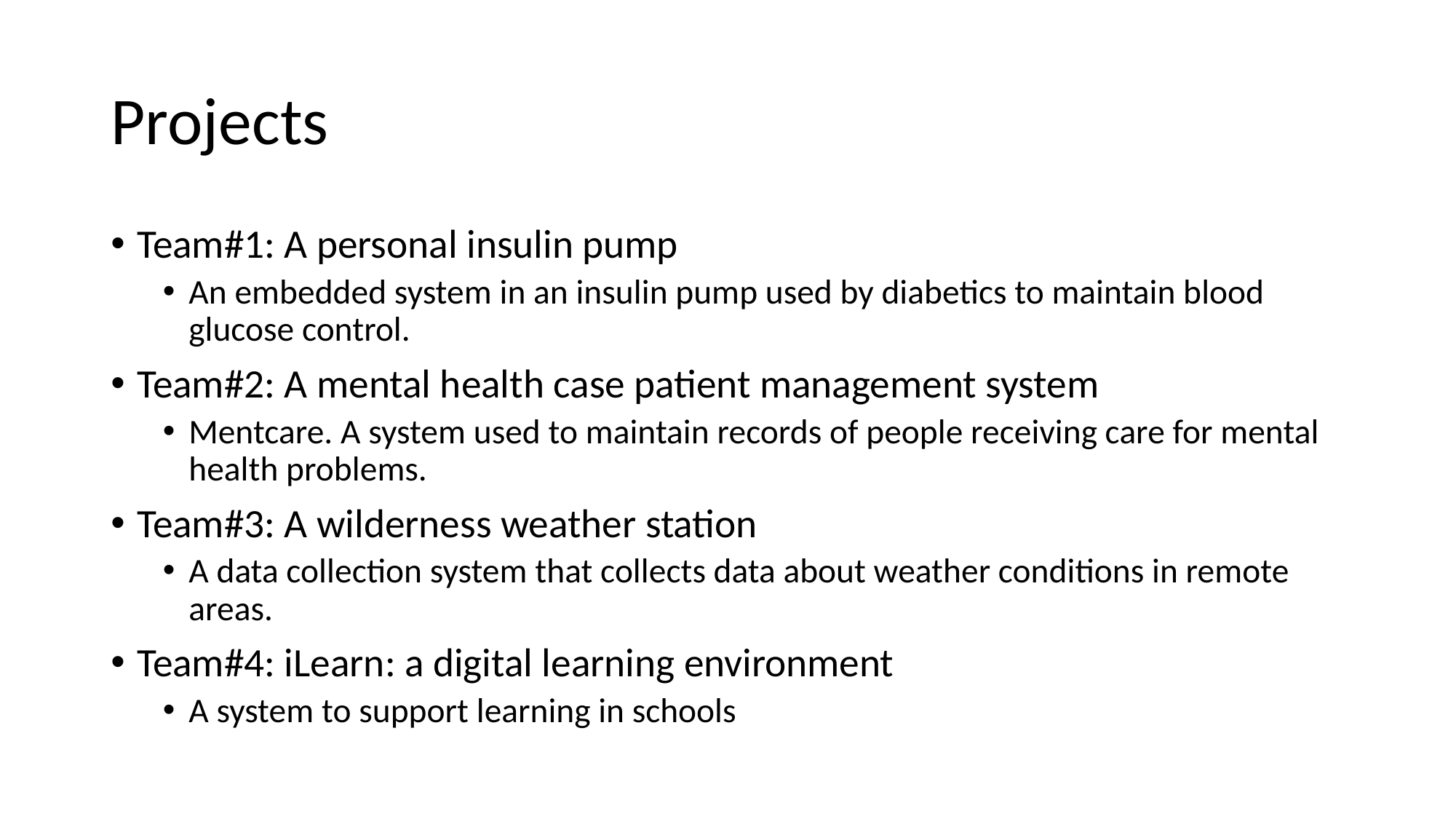

# Projects
Team#1: A personal insulin pump
An embedded system in an insulin pump used by diabetics to maintain blood glucose control.
Team#2: A mental health case patient management system
Mentcare. A system used to maintain records of people receiving care for mental health problems.
Team#3: A wilderness weather station
A data collection system that collects data about weather conditions in remote areas.
Team#4: iLearn: a digital learning environment
A system to support learning in schools